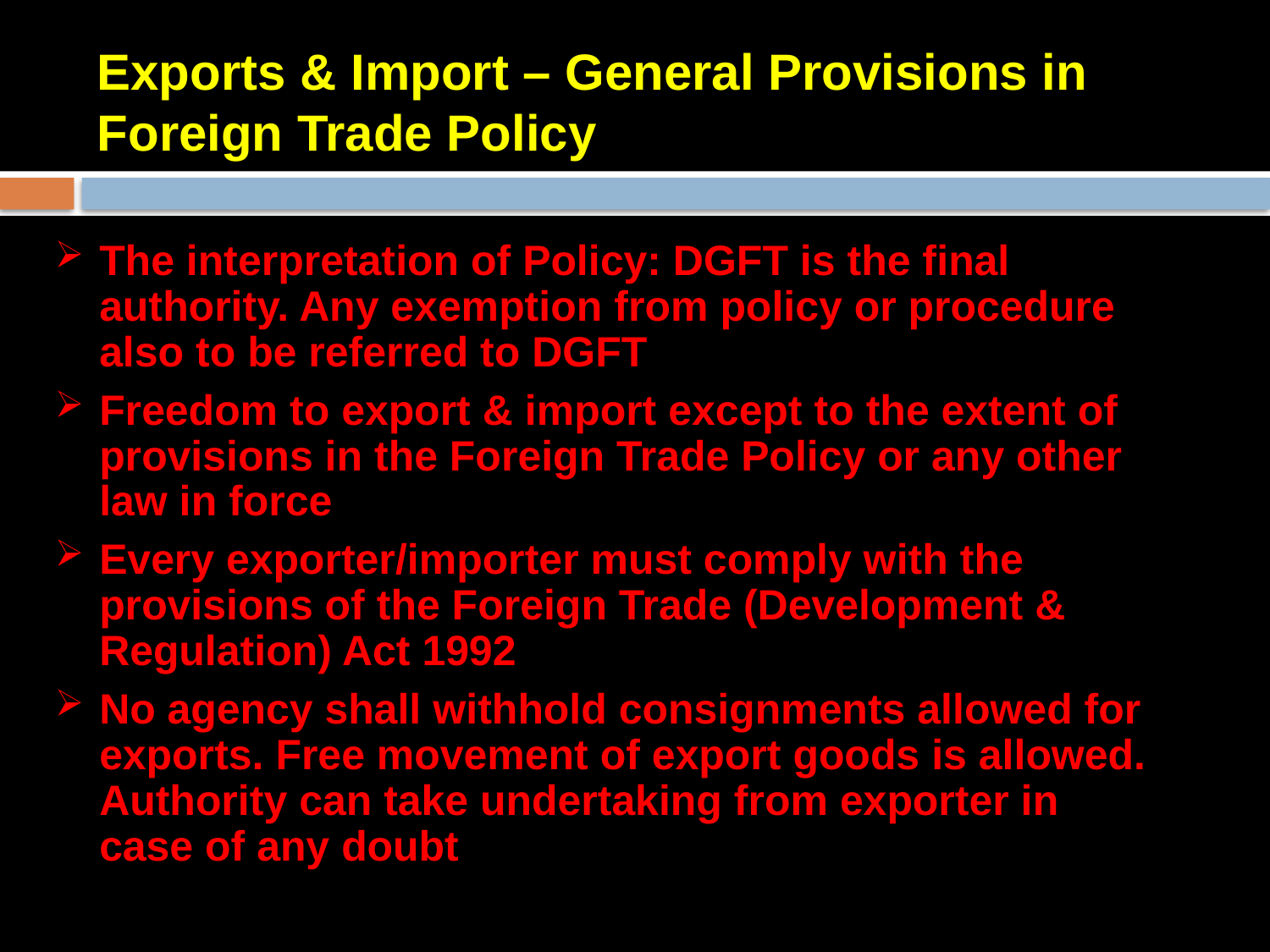

# Exports & Import – General Provisions in  Foreign Trade Policy
The interpretation of Policy: DGFT is the final authority. Any exemption from policy or procedure also to be referred to DGFT
Freedom to export & import except to the extent of provisions in the Foreign Trade Policy or any other law in force
Every exporter/importer must comply with the provisions of the Foreign Trade (Development & Regulation) Act 1992
No agency shall withhold consignments allowed for exports. Free movement of export goods is allowed. Authority can take undertaking from exporter in case of any doubt